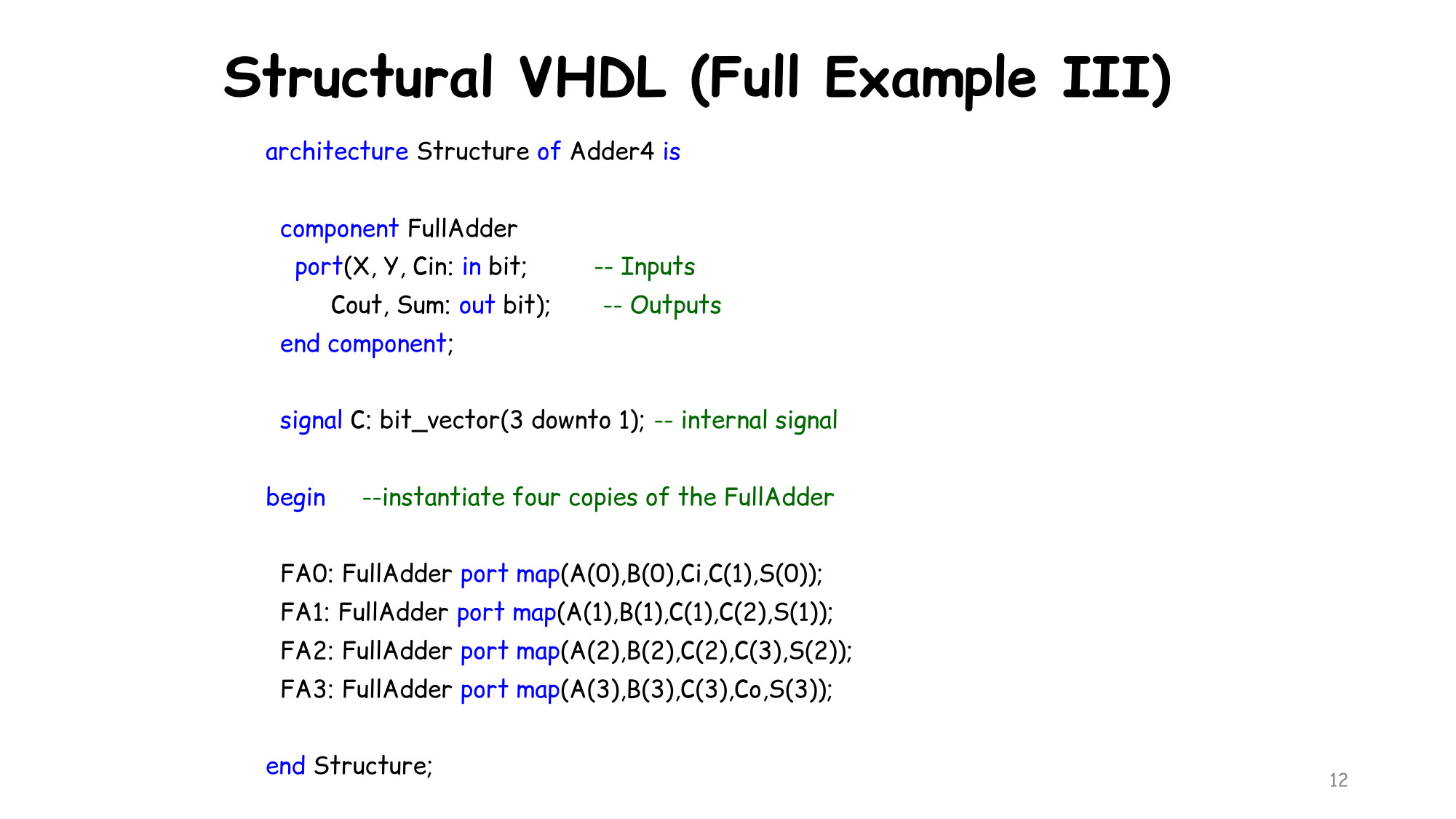

# Structural VHDL (Full Example III)
architecture Structure of Adder4 is

  component FullAdder
    port(X, Y, Cin: in bit;         -- Inputs
         Cout, Sum: out bit);       -- Outputs
  end component;

  signal C: bit_vector(3 downto 1); -- internal signal

begin     --instantiate four copies of the FullAdder

  FA0: FullAdder port map(A(0),B(0),Ci,C(1),S(0));
  FA1: FullAdder port map(A(1),B(1),C(1),C(2),S(1));
  FA2: FullAdder port map(A(2),B(2),C(2),C(3),S(2));
  FA3: FullAdder port map(A(3),B(3),C(3),Co,S(3));

end Structure;

12